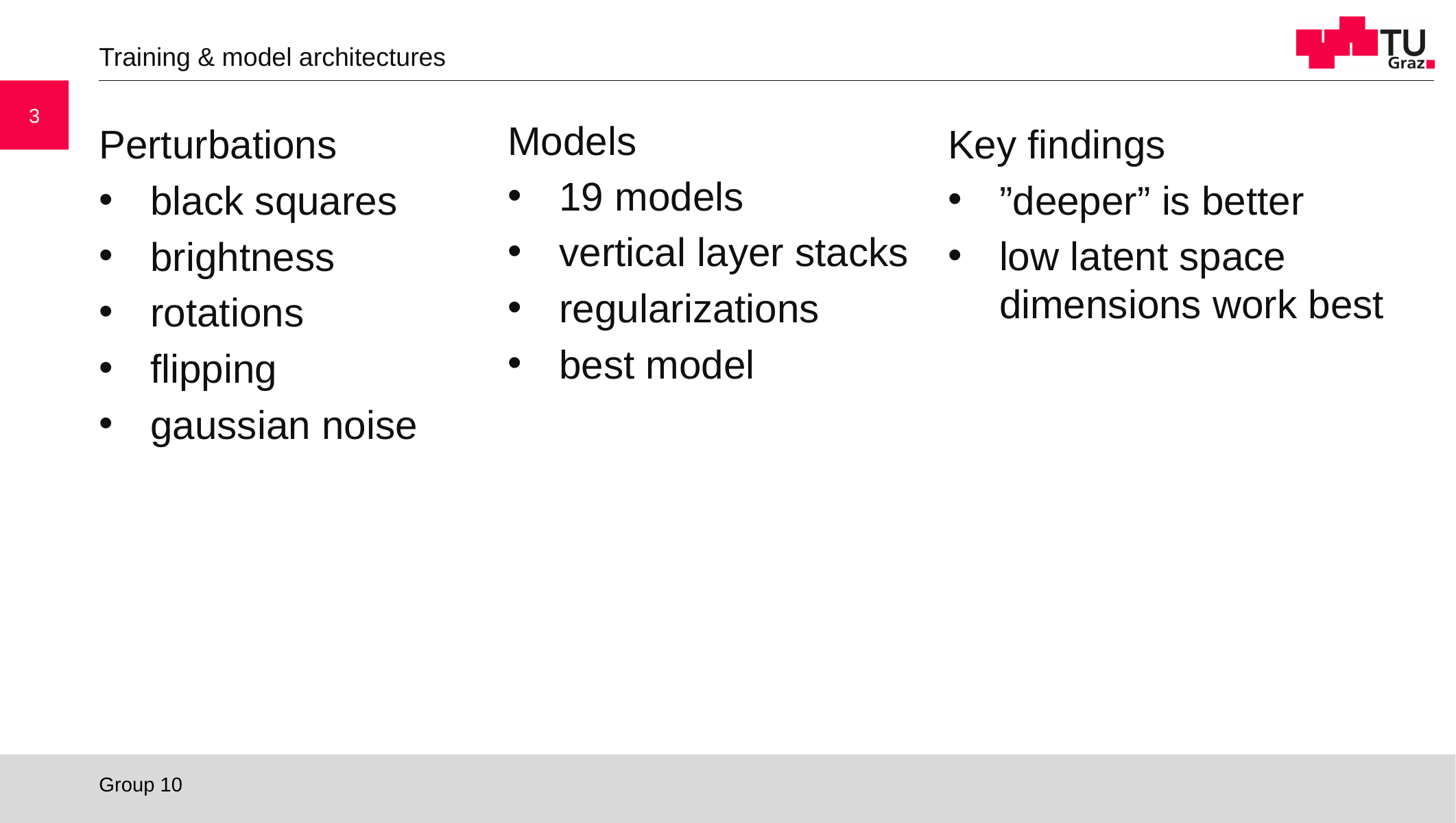

Training & model architectures
3
Models
19 models
vertical layer stacks
regularizations
best model

Perturbations
black squares
brightness
rotations
flipping
gaussian noise

Key findings
”deeper” is better
low latent space dimensions work best

Group 10